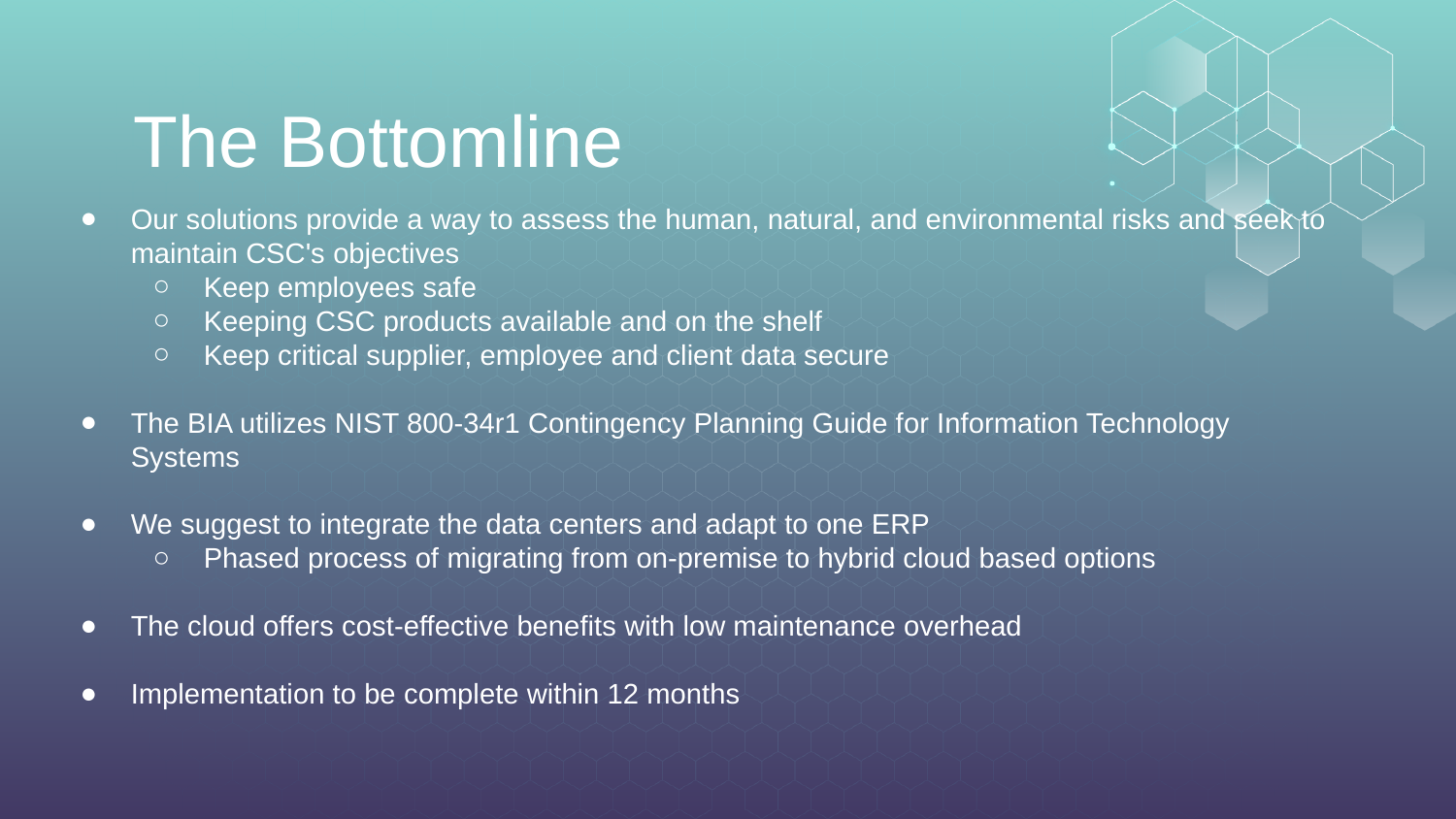

# The Bottomline
Our solutions provide a way to assess the human, natural, and environmental risks and seek to maintain CSC's objectives
Keep employees safe
Keeping CSC products available and on the shelf
Keep critical supplier, employee and client data secure
The BIA utilizes NIST 800-34r1 Contingency Planning Guide for Information Technology Systems

We suggest to integrate the data centers and adapt to one ERP
Phased process of migrating from on-premise to hybrid cloud based options
The cloud offers cost-effective benefits with low maintenance overhead
Implementation to be complete within 12 months